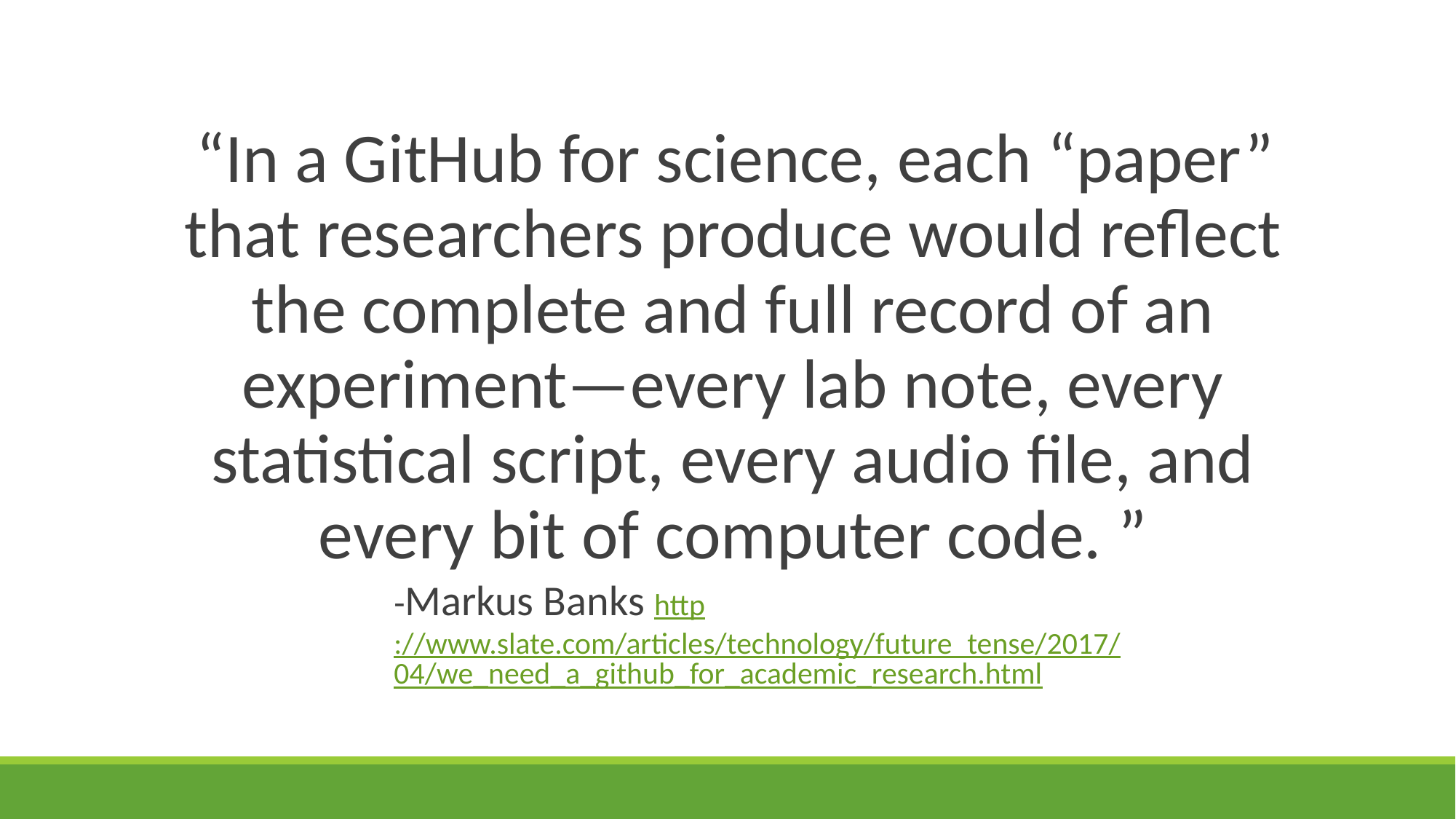

“In a GitHub for science, each “paper” that researchers produce would reflect the complete and full record of an experiment—every lab note, every statistical script, every audio file, and every bit of computer code. ”

-Markus Banks http://www.slate.com/articles/technology/future_tense/2017/04/we_need_a_github_for_academic_research.html